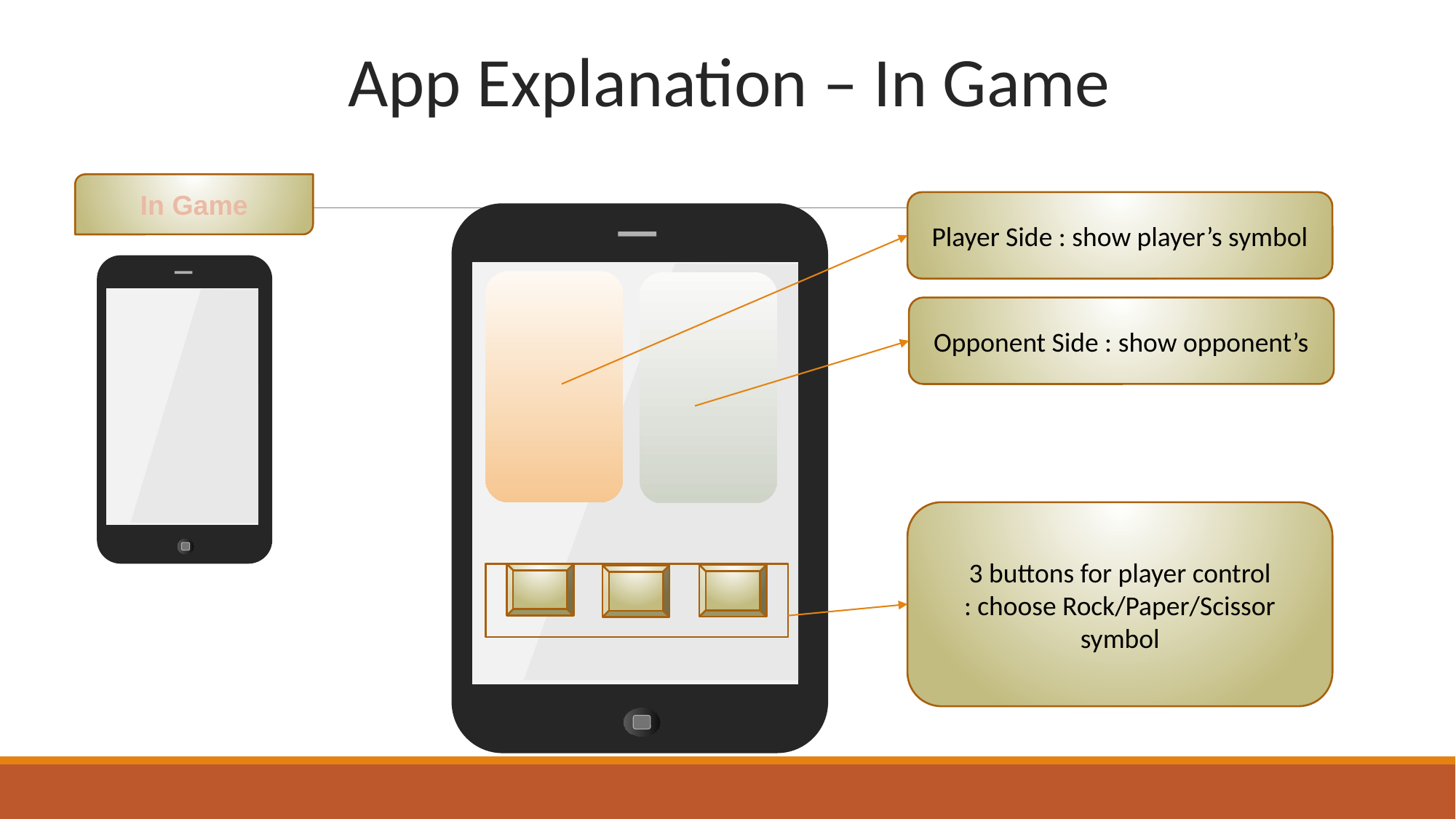

App Explanation – In Game
In Game
Player Side : show player’s symbol

Opponent Side : show opponent’s
3 buttons for player control
: choose Rock/Paper/Scissor symbol